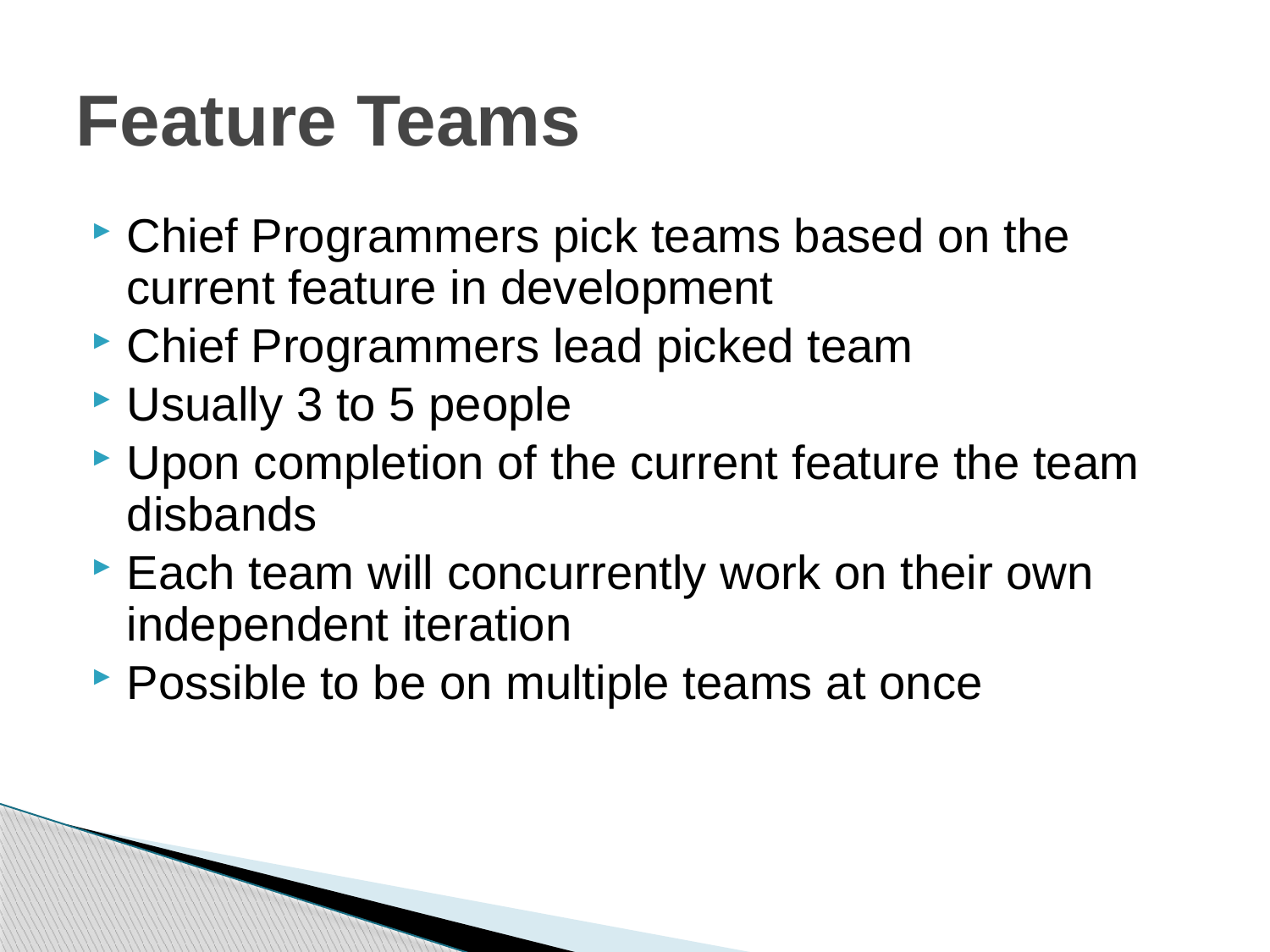

# Feature Teams
Chief Programmers pick teams based on the current feature in development
Chief Programmers lead picked team
Usually 3 to 5 people
Upon completion of the current feature the team disbands
Each team will concurrently work on their own independent iteration
Possible to be on multiple teams at once